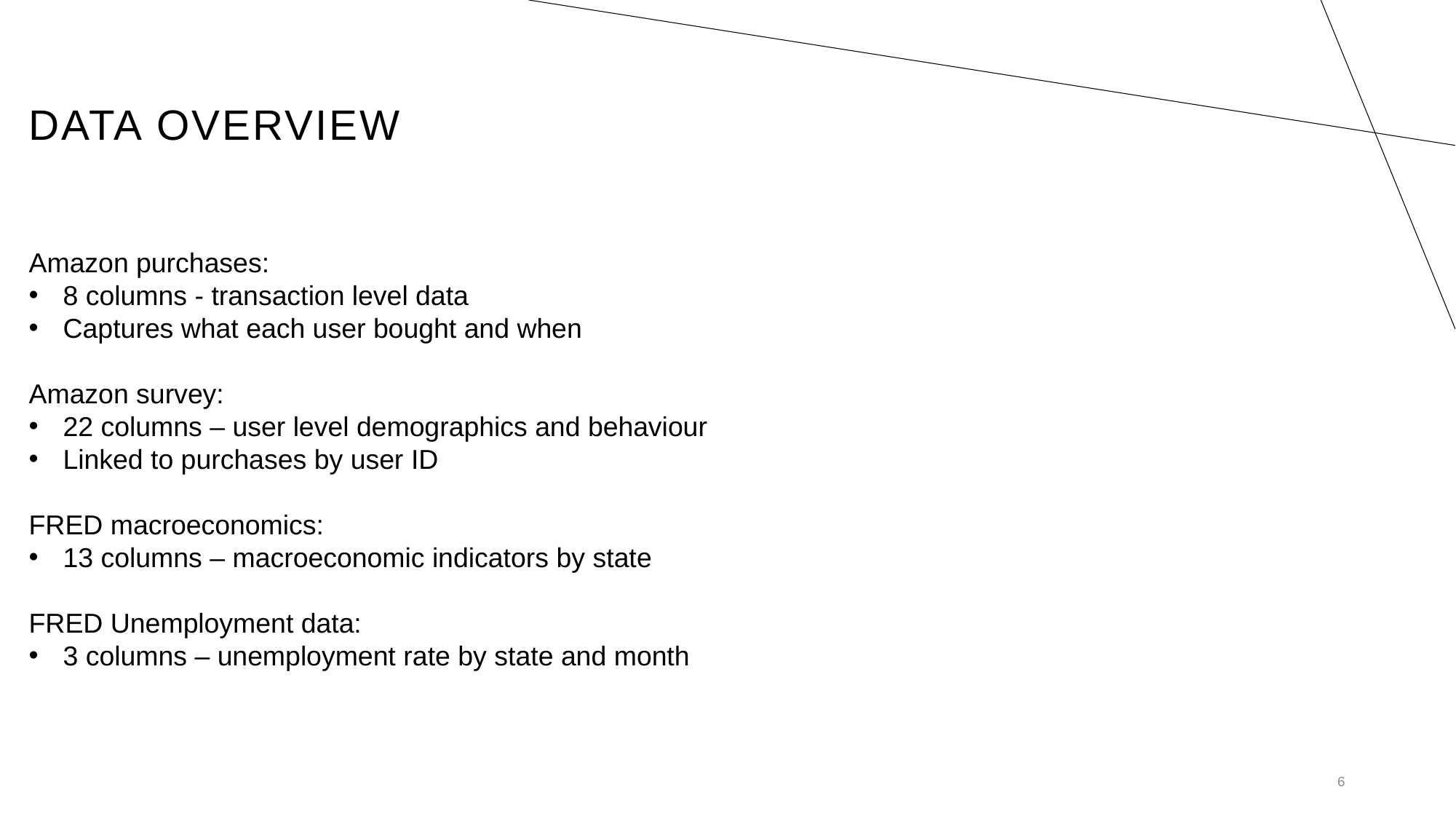

# Data overview
Amazon purchases:
8 columns - transaction level data
Captures what each user bought and when

Amazon survey:
22 columns – user level demographics and behaviour
Linked to purchases by user ID

FRED macroeconomics:
13 columns – macroeconomic indicators by state

FRED Unemployment data:
3 columns – unemployment rate by state and month

6